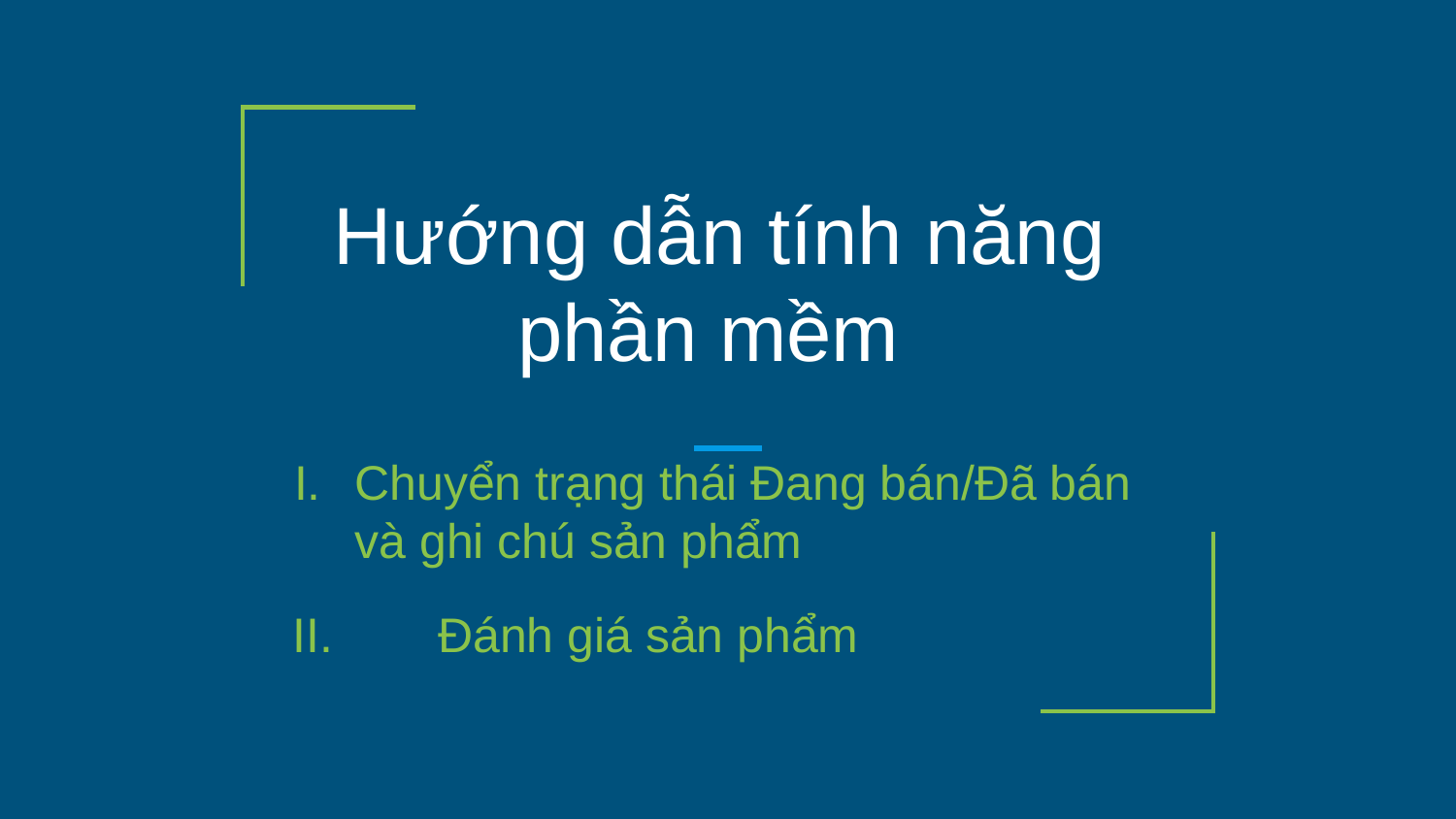

# Hướng dẫn tính năng phần mềm
Chuyển trạng thái Đang bán/Đã bán và ghi chú sản phẩm

II.	Đánh giá sản phẩm